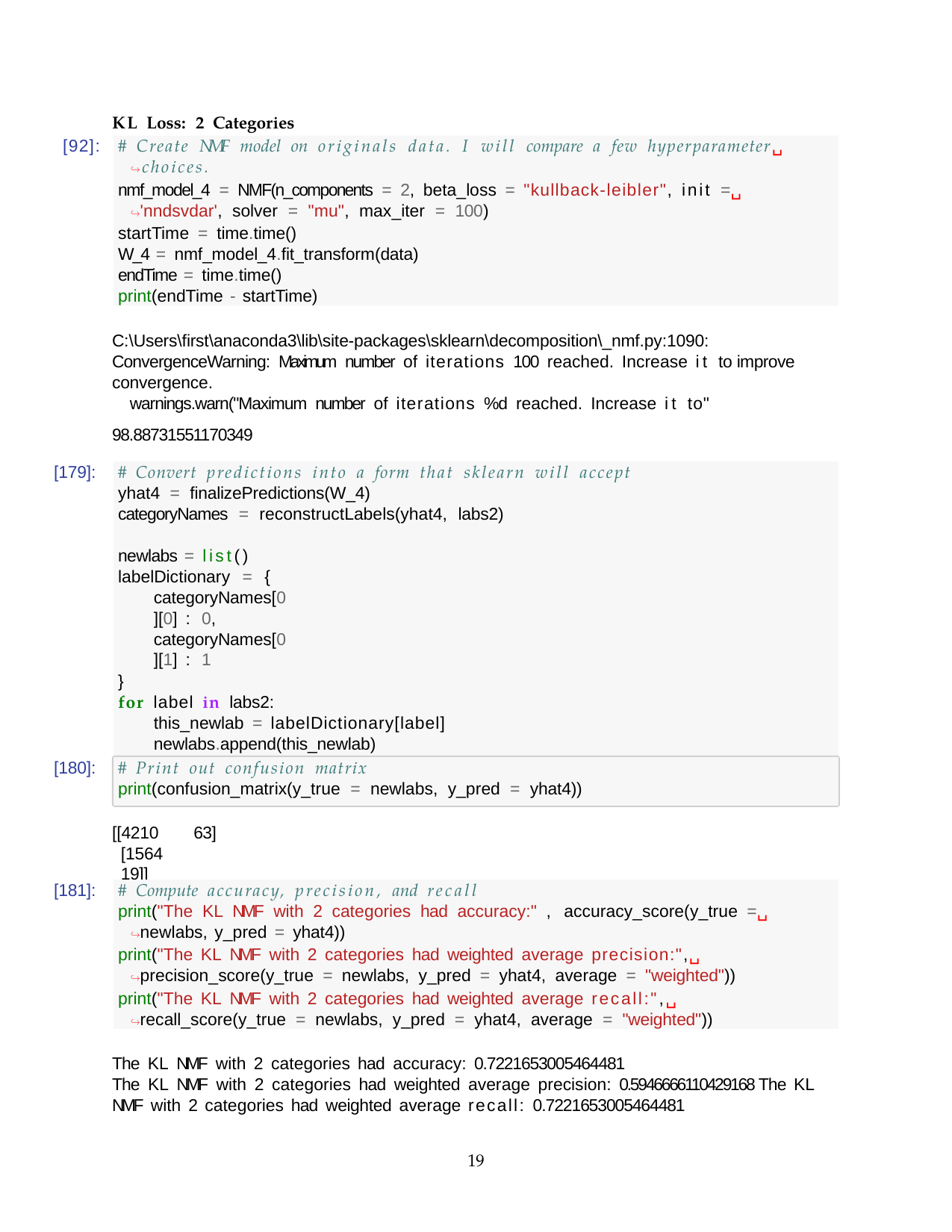

KL Loss: 2 Categories
[92]:
# Create NMF model on originals data. I will compare a few hyperparameter␣
↪choices.
nmf_model_4 = NMF(n_components = 2, beta_loss = "kullback-leibler", init =␣
↪'nndsvdar', solver = "mu", max_iter = 100)
startTime = time.time()
W_4 = nmf_model_4.fit_transform(data) endTime = time.time()
print(endTime - startTime)
C:\Users\first\anaconda3\lib\site-packages\sklearn\decomposition\_nmf.py:1090: ConvergenceWarning: Maximum number of iterations 100 reached. Increase it to improve convergence.
warnings.warn("Maximum number of iterations %d reached. Increase it to"
98.88731551170349
[179]:
# Convert predictions into a form that sklearn will accept
yhat4 = finalizePredictions(W_4)
categoryNames = reconstructLabels(yhat4, labs2)
newlabs = list() labelDictionary  =  {
categoryNames[0][0] : 0,
categoryNames[0][1] : 1
}
for label in labs2:
this_newlab = labelDictionary[label] newlabs.append(this_newlab)
newlabs = np.asarray(newlabs)
[180]:

# Print out confusion matrix
print(confusion_matrix(y_true = newlabs, y_pred = yhat4))
[[4210	63]
[1564	19]]
[181]:
# Compute accuracy, precision, and recall
print("The KL NMF with 2 categories had accuracy:" , accuracy_score(y_true =␣
↪newlabs, y_pred = yhat4))
print("The KL NMF with 2 categories had weighted average precision:",␣
↪precision_score(y_true = newlabs, y_pred = yhat4, average = "weighted"))
print("The KL NMF with 2 categories had weighted average recall:",␣
↪recall_score(y_true = newlabs, y_pred = yhat4, average = "weighted"))
The KL NMF with 2 categories had accuracy: 0.7221653005464481
The KL NMF with 2 categories had weighted average precision: 0.5946666110429168 The KL NMF with 2 categories had weighted average recall: 0.7221653005464481
19